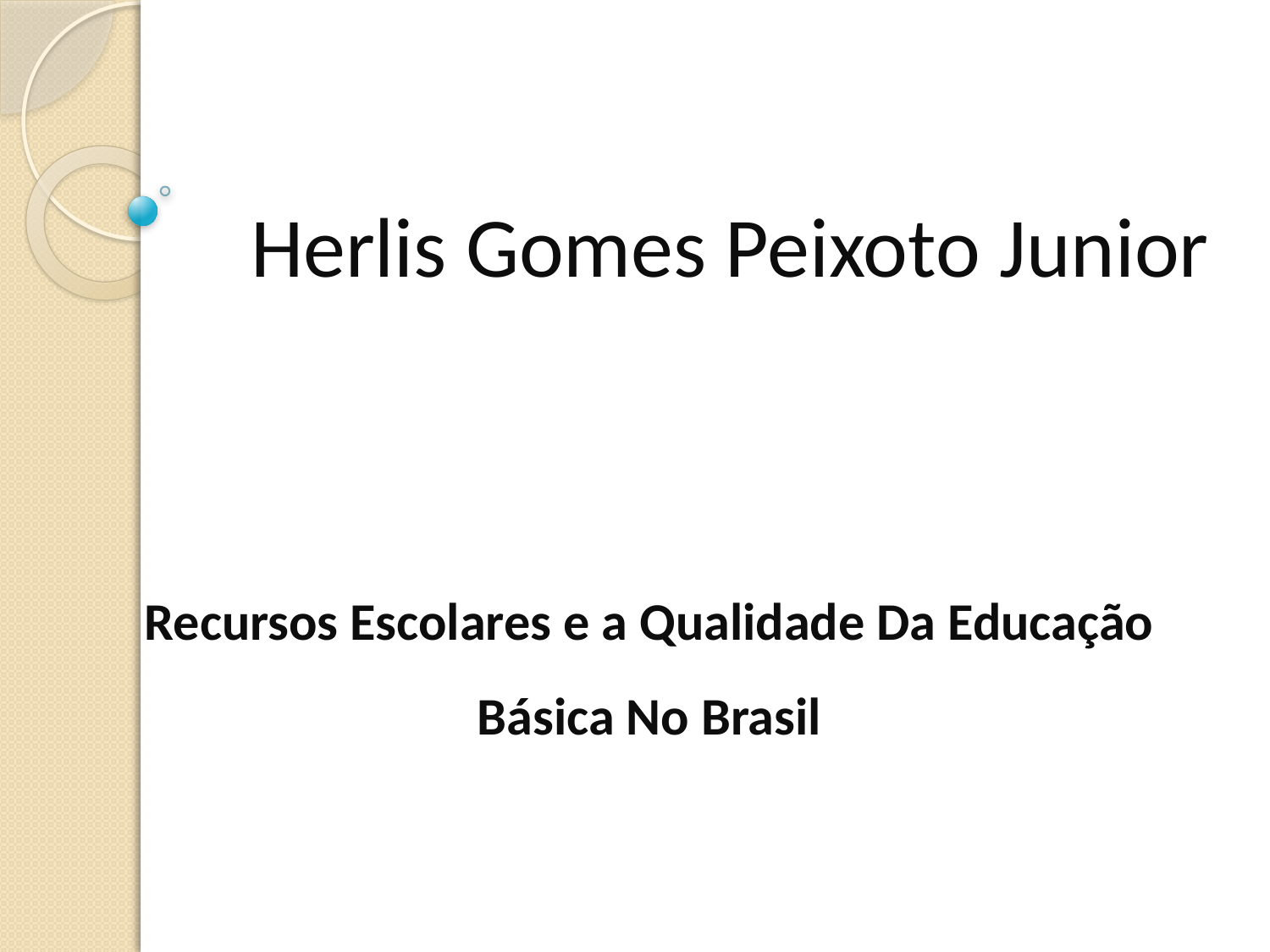

Herlis Gomes Peixoto Junior
# Recursos Escolares e a Qualidade Da Educação Básica No Brasil